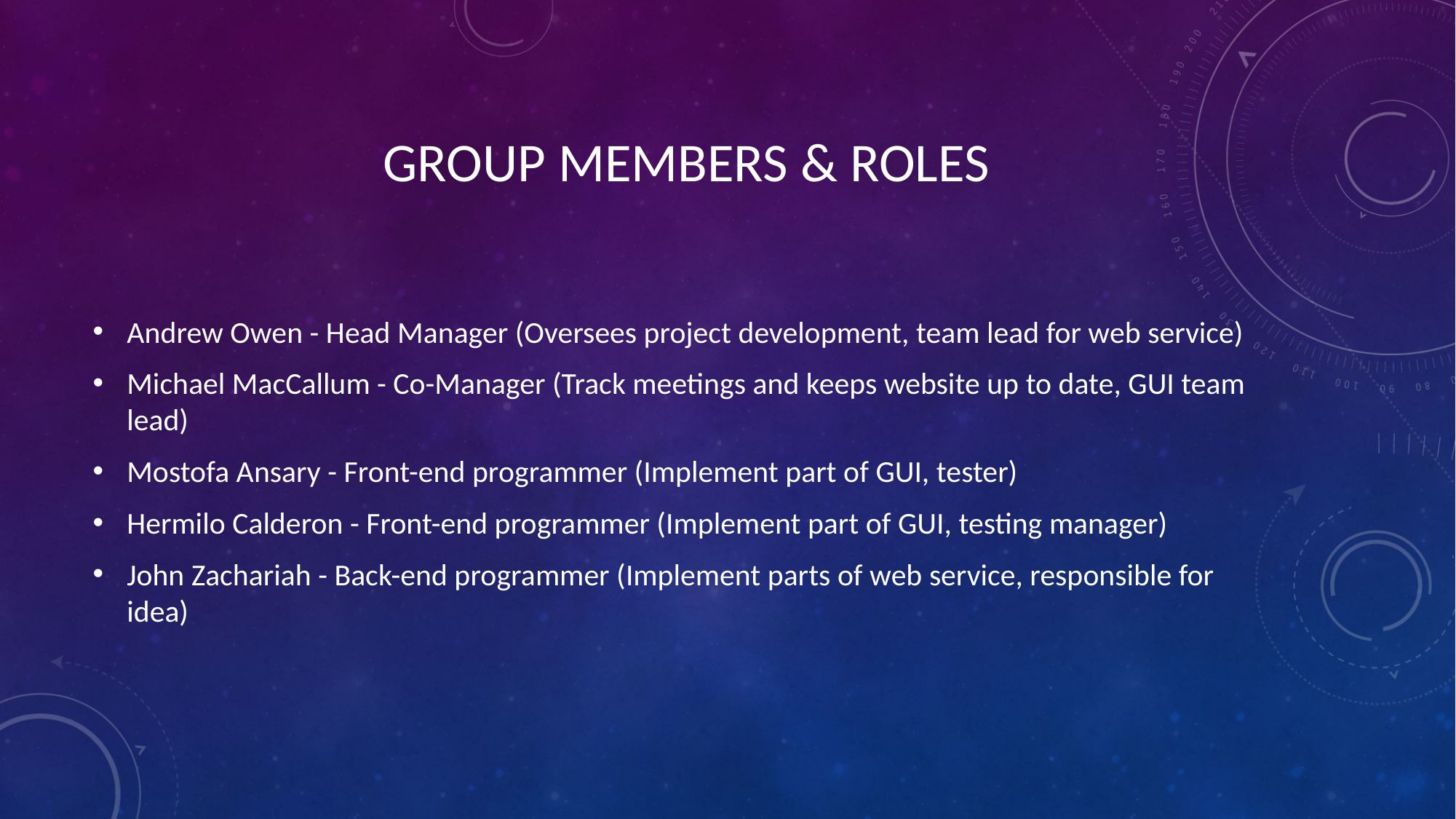

# GROUP MEMBERS & ROLES
Andrew Owen - Head Manager (Oversees project development, team lead for web service)
Michael MacCallum - Co-Manager (Track meetings and keeps website up to date, GUI team lead)
Mostofa Ansary - Front-end programmer (Implement part of GUI, tester)
Hermilo Calderon - Front-end programmer (Implement part of GUI, testing manager)
John Zachariah - Back-end programmer (Implement parts of web service, responsible for idea)